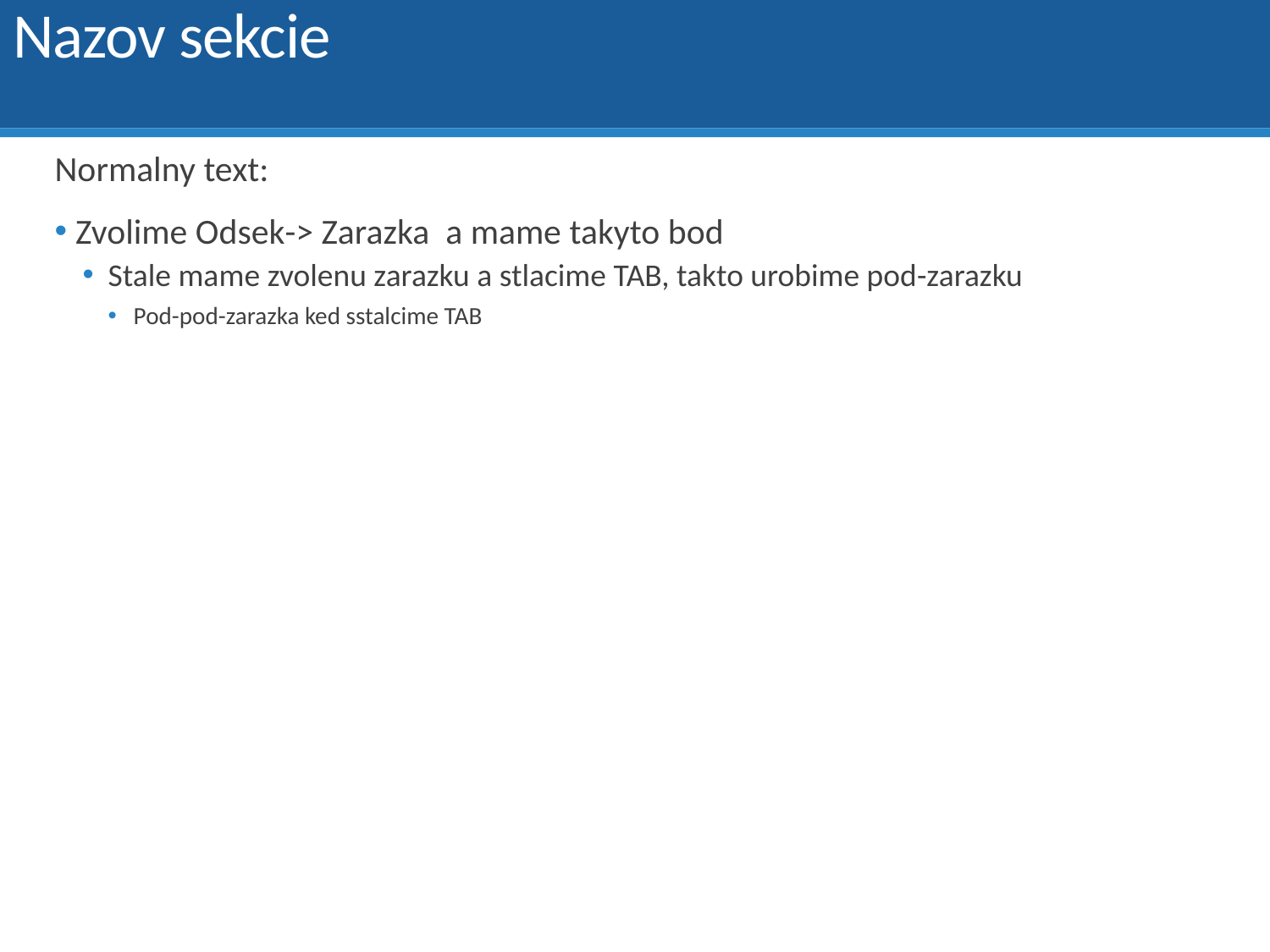

# Nazov sekcie
Normalny text:
 Zvolime Odsek-> Zarazka  a mame takyto bod
Stale mame zvolenu zarazku a stlacime TAB, takto urobime pod-zarazku
Pod-pod-zarazka ked sstalcime TAB